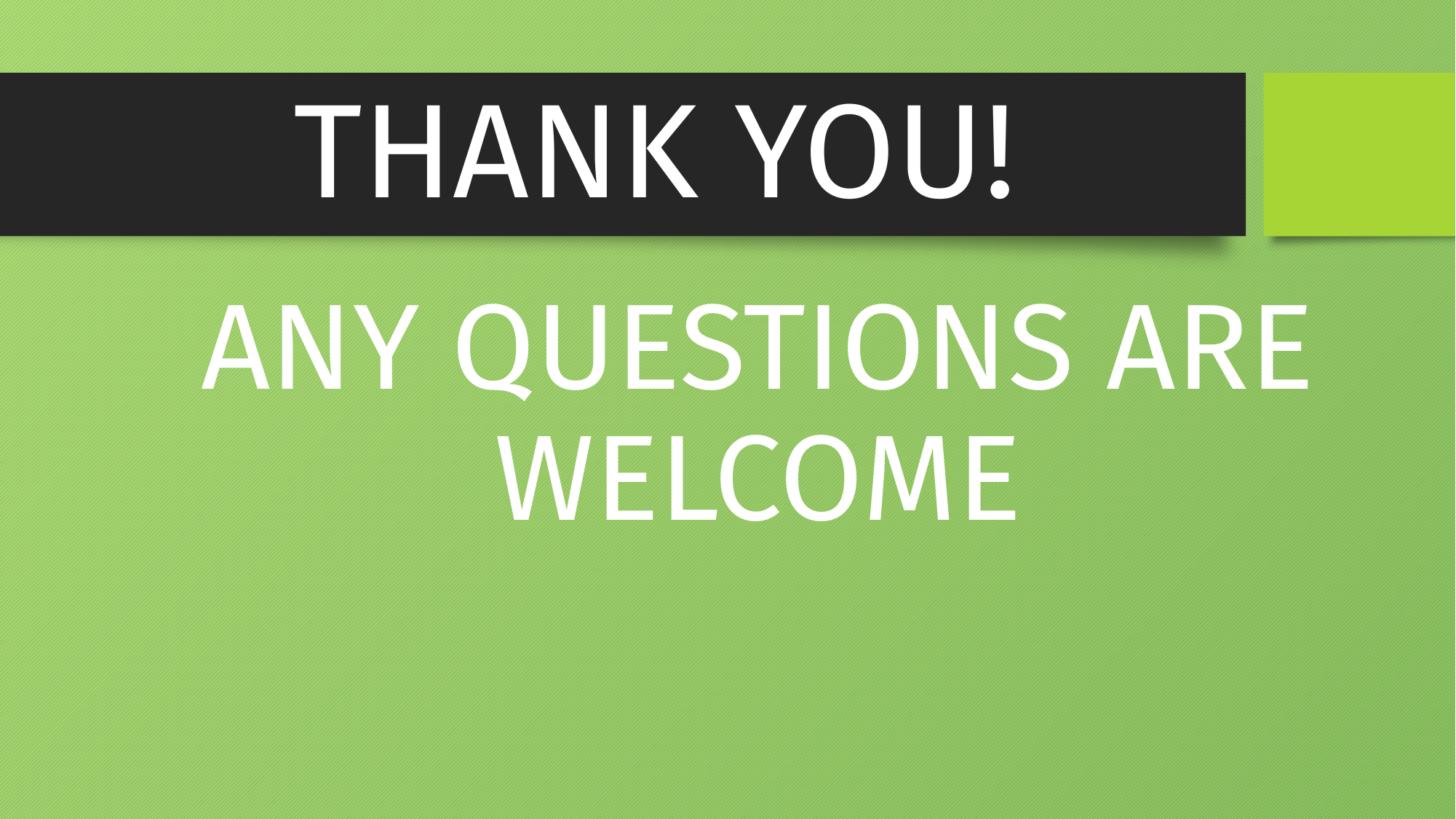

# THANK YOU!
ANY QUESTIONS ARE WELCOME